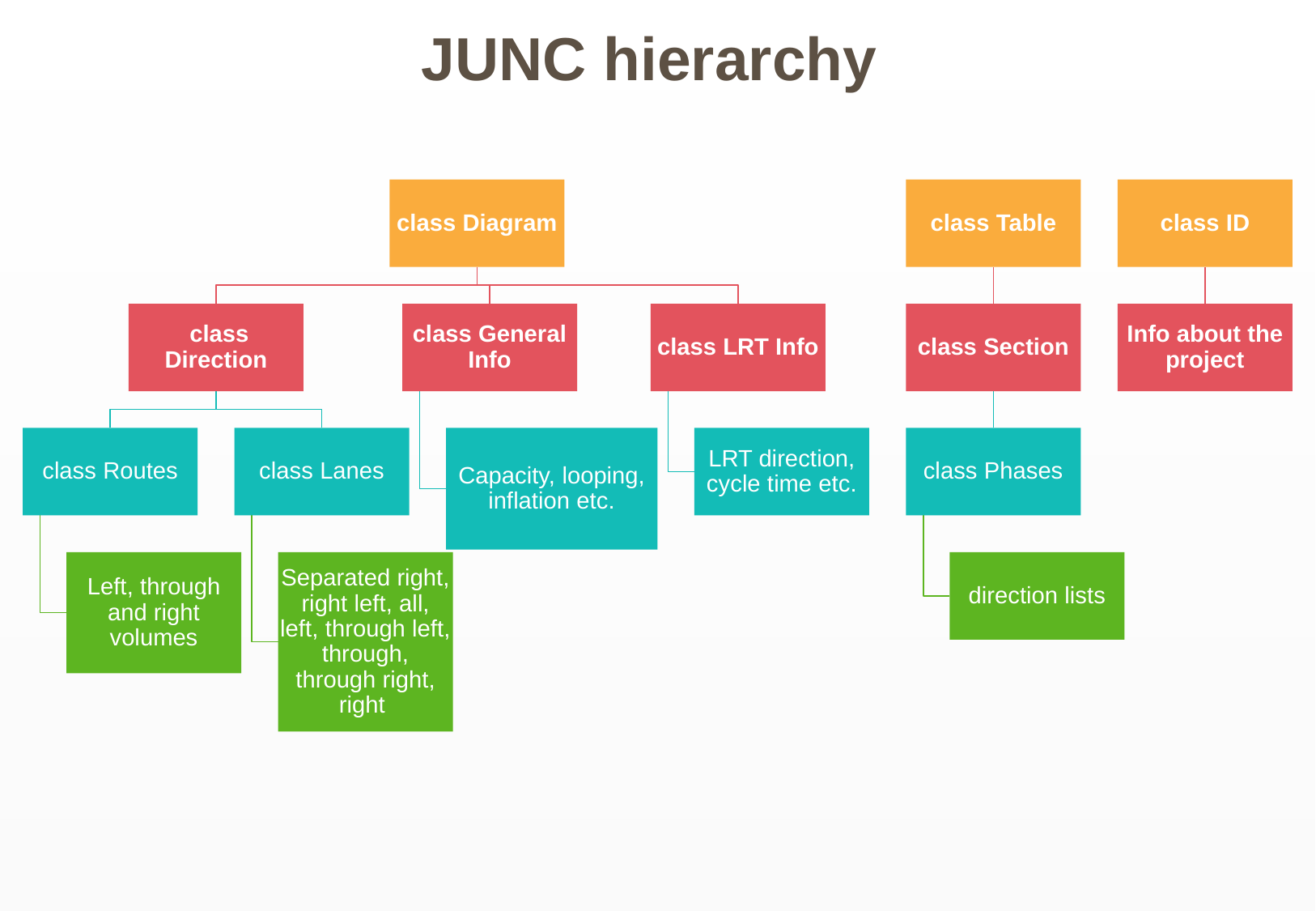

class Diagram
 class Direction
class Routes
Left, through and right volumes
class Lanes
Separated right, right left, all, left, through left, through, through right, right
class General Info
Capacity, looping, inflation etc.
class LRT Info
LRT direction, cycle time etc.
class Table
class Section
class Phases
direction lists
class ID
Info about the project
JUNC hierarchy